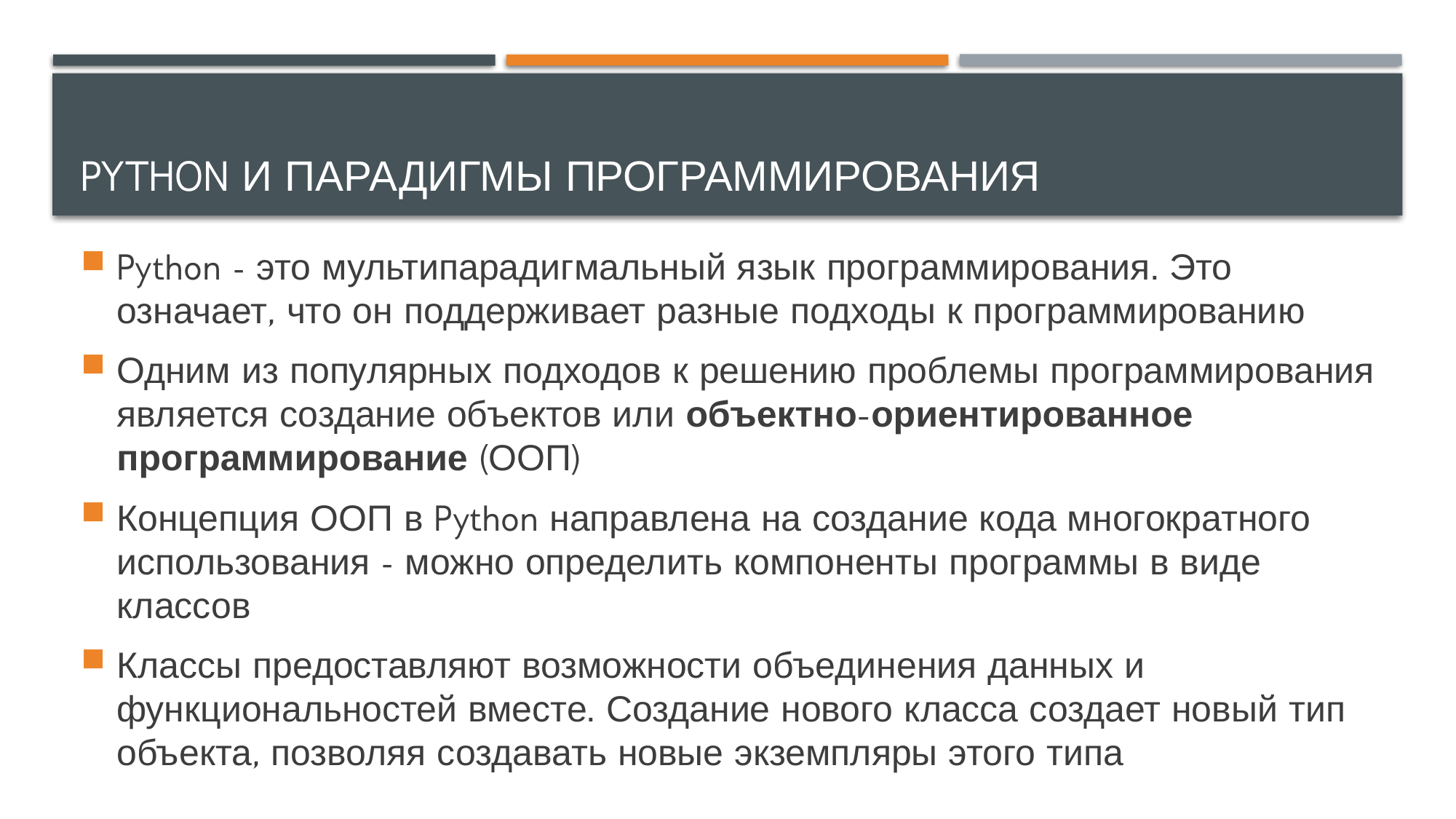

# Python и парадигмы программирования
Python - это мультипарадигмальный язык программирования. Это означает, что он поддерживает разные подходы к программированию
Одним из популярных подходов к решению проблемы программирования является создание объектов или объектно-ориентированное программирование (ООП)
Концепция ООП в Python направлена на создание кода многократного использования - можно определить компоненты программы в виде классов
Классы предоставляют возможности объединения данных и функциональностей вместе. Создание нового класса создает новый тип объекта, позволяя создавать новые экземпляры этого типа